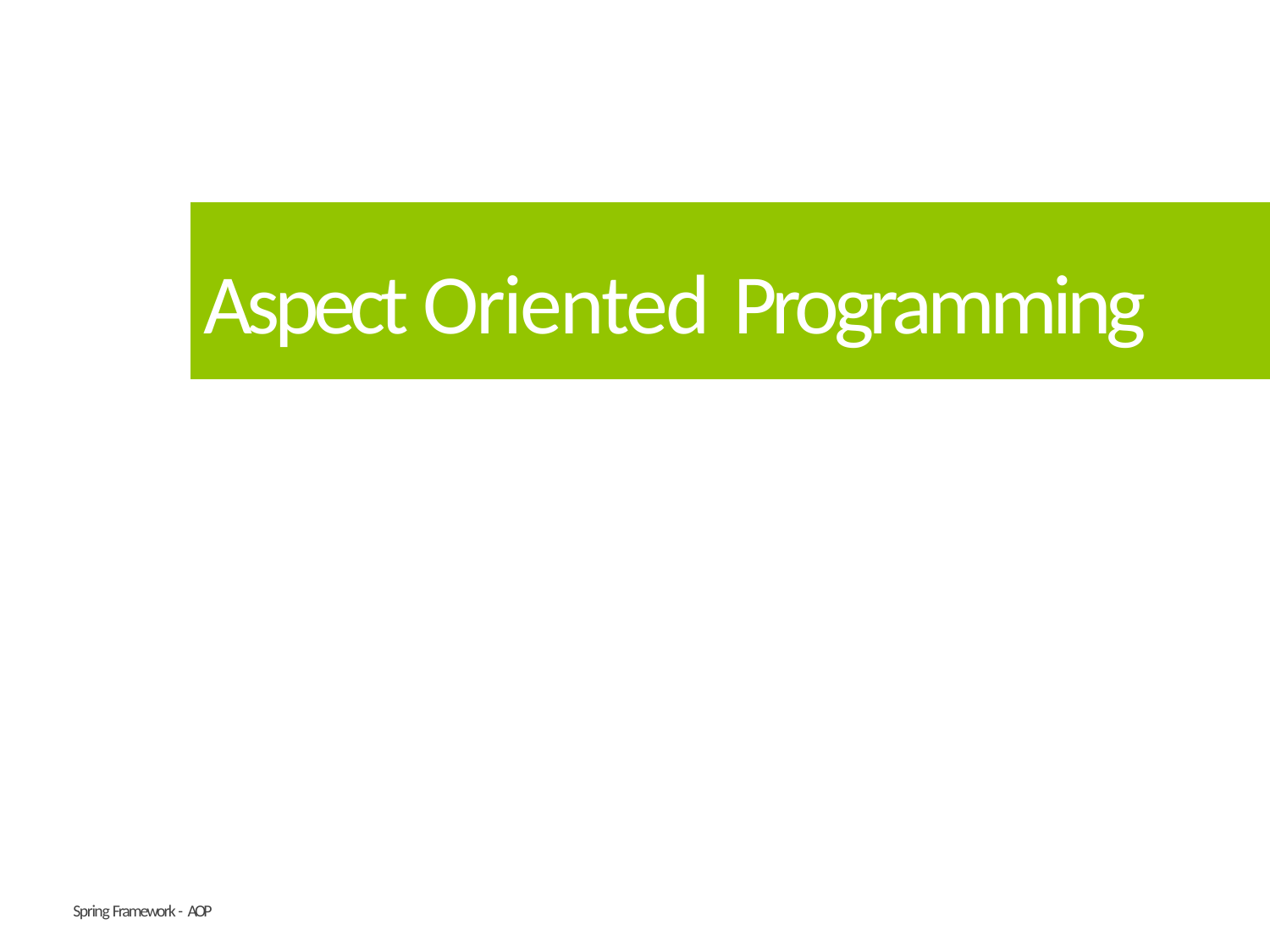

# Aspect Oriented Programming
Spring Framework - AOP